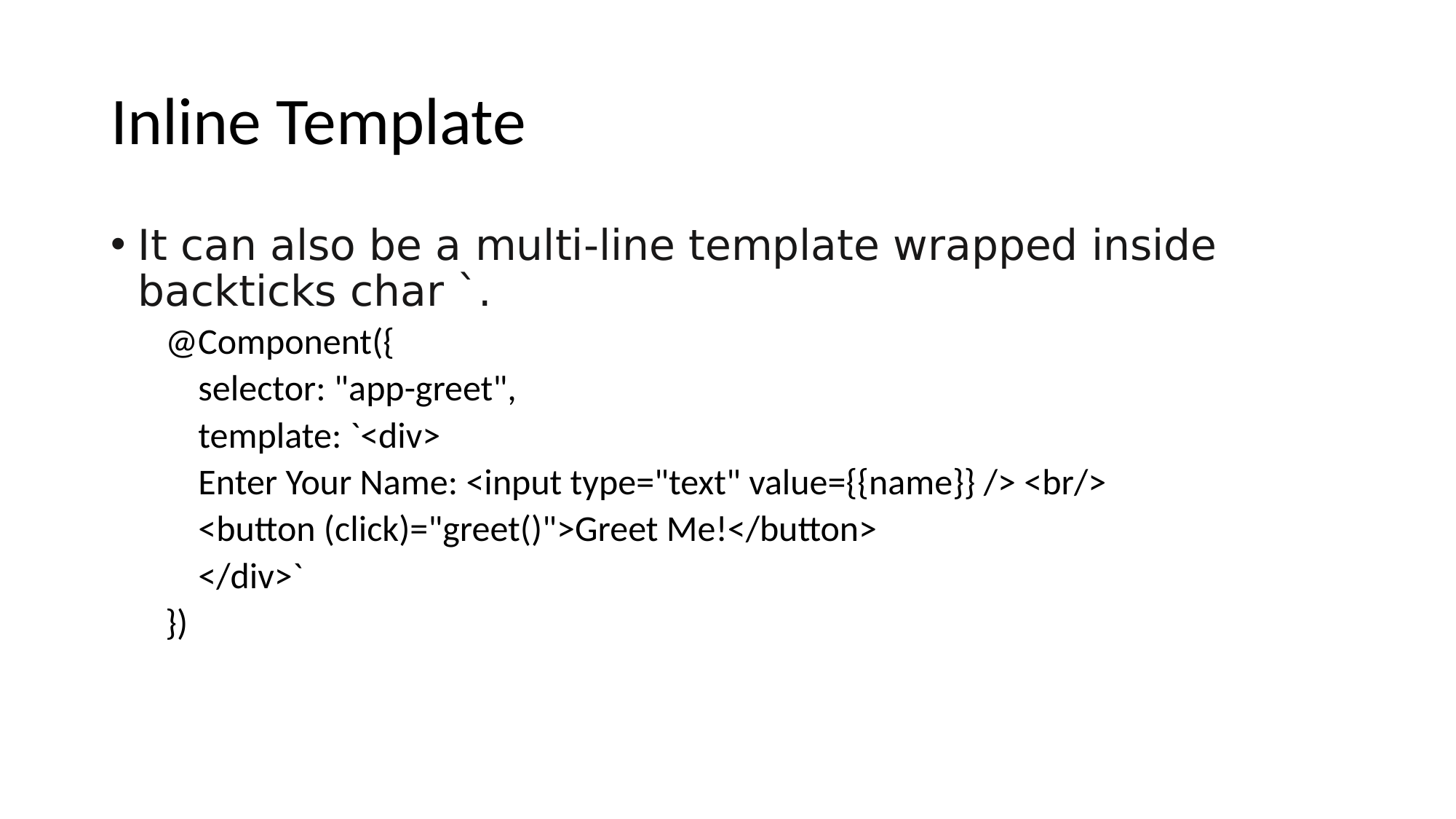

# Inline Template
It can also be a multi-line template wrapped inside backticks char `.
@Component({
    selector: "app-greet",
    template: `<div>
    Enter Your Name: <input type="text" value={{name}} /> <br/>
    <button (click)="greet()">Greet Me!</button>
    </div>`
})